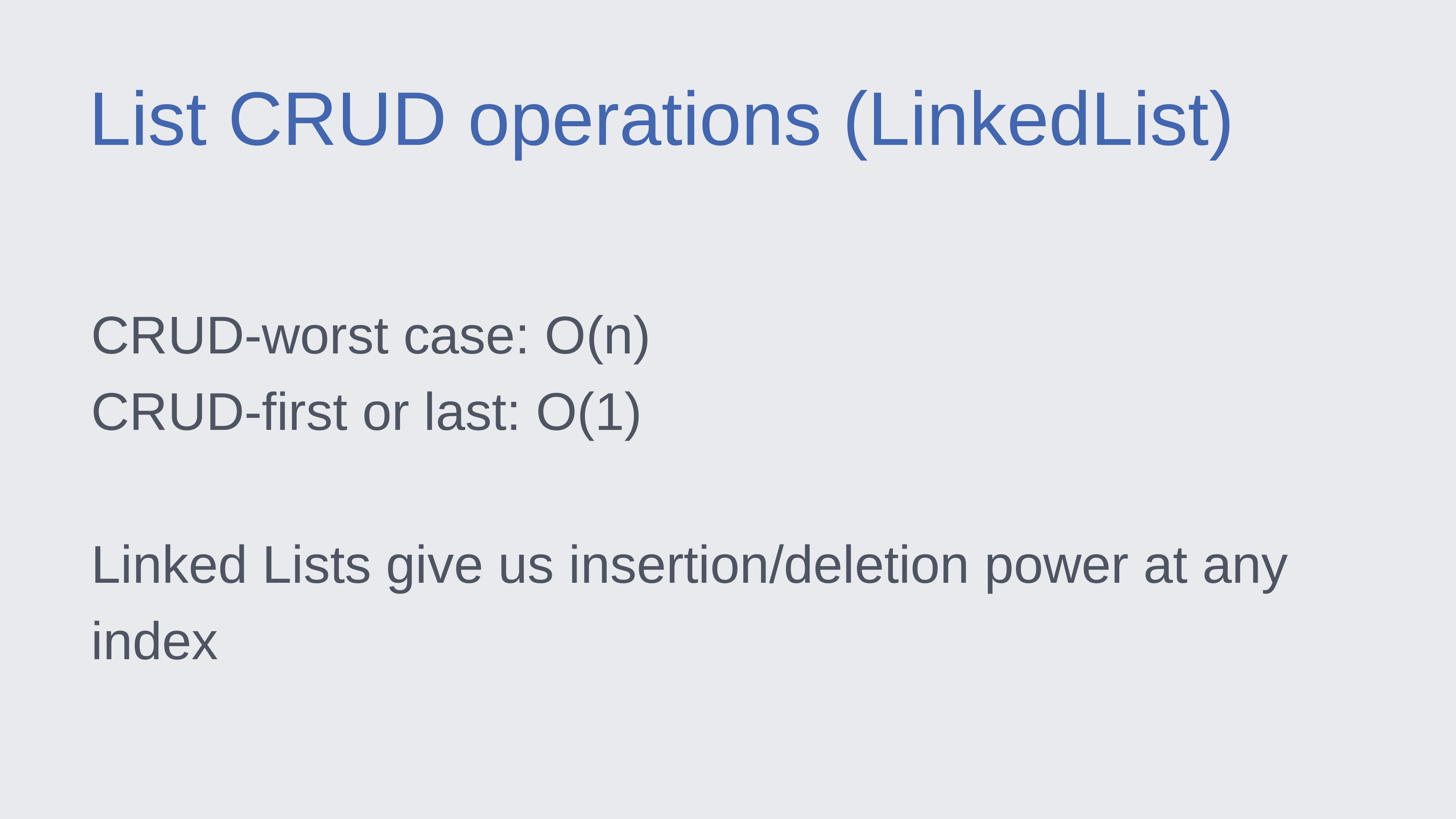

List CRUD operations (LinkedList)

CRUD-worst case: O(n)
CRUD-first or last: O(1)

Linked Lists give us insertion/deletion power at any index